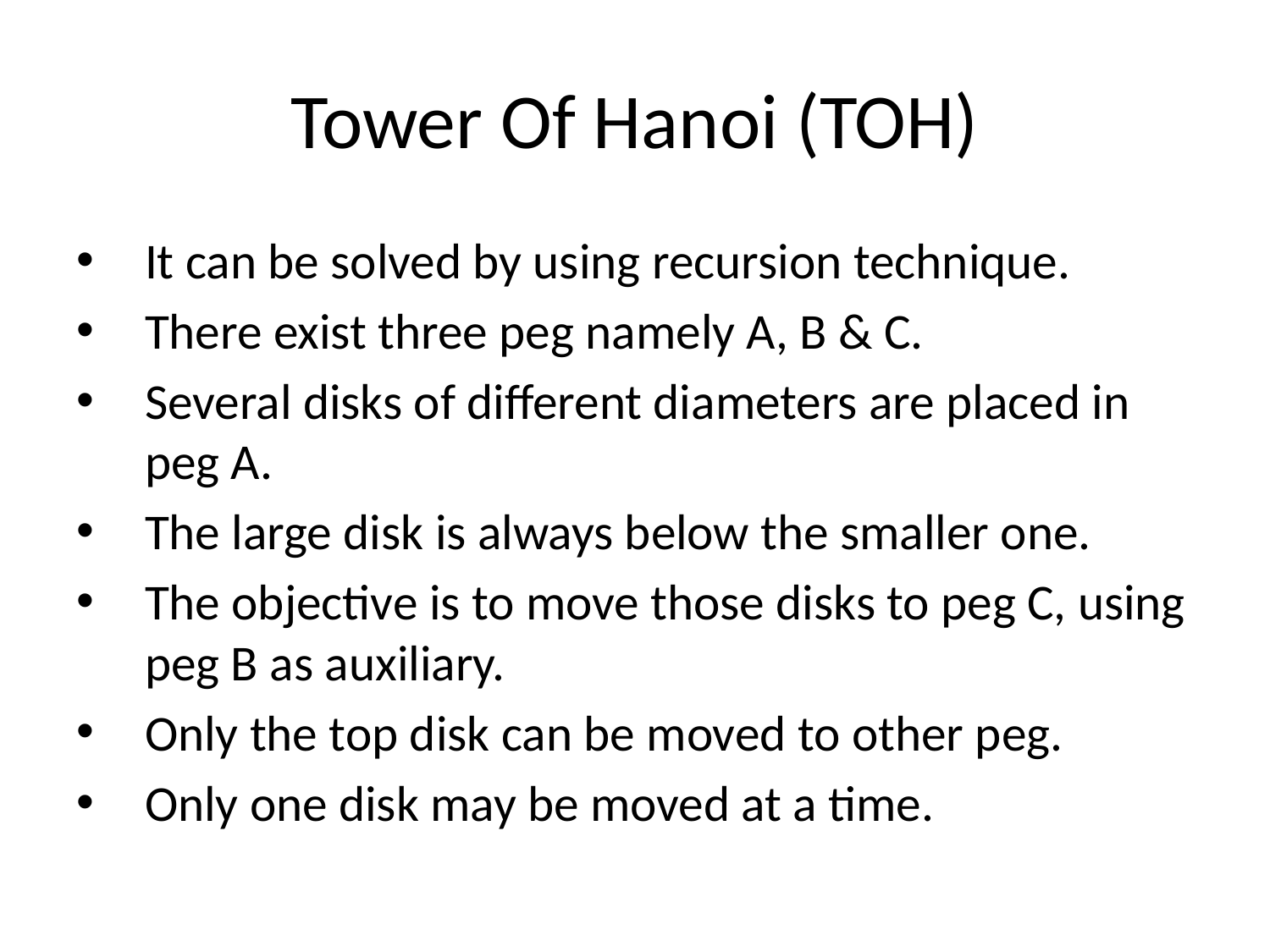

# Tower Of Hanoi (TOH)
It can be solved by using recursion technique.
There exist three peg namely A, B & C.
Several disks of different diameters are placed in peg A.
The large disk is always below the smaller one.
The objective is to move those disks to peg C, using peg B as auxiliary.
Only the top disk can be moved to other peg.
Only one disk may be moved at a time.